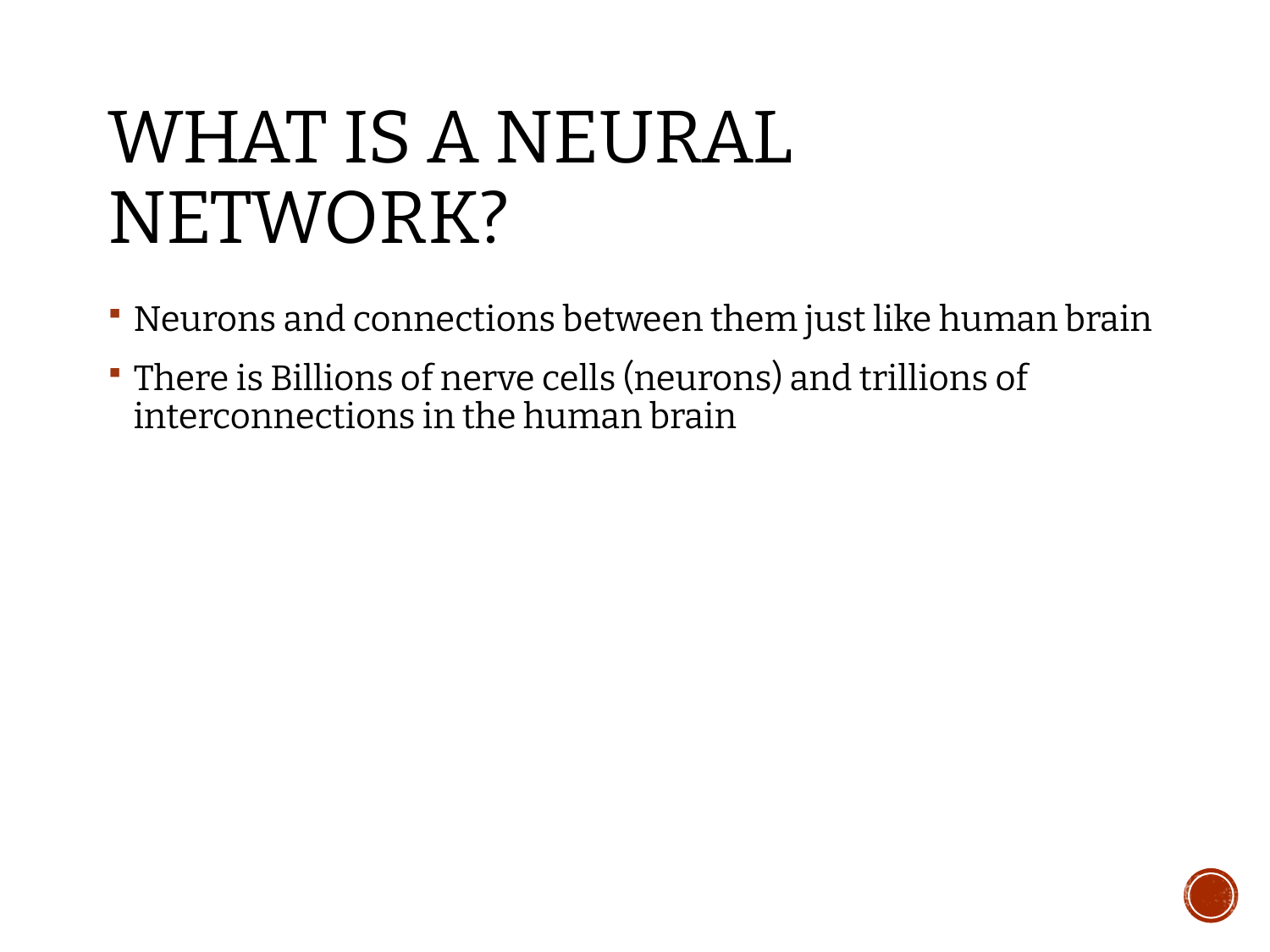

# What is a neural network?
Neurons and connections between them just like human brain
There is Billions of nerve cells (neurons) and trillions of interconnections in the human brain